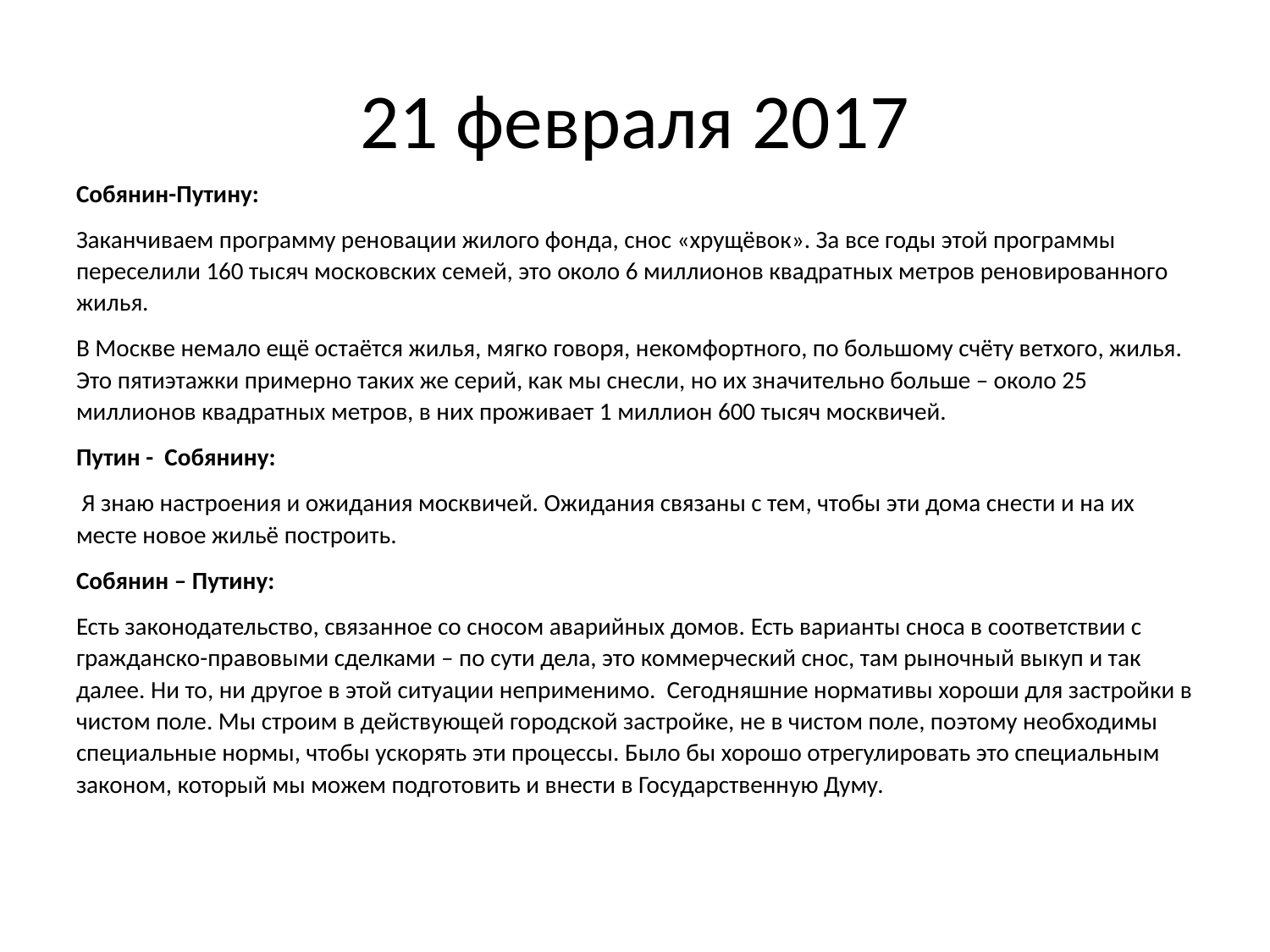

# 21 февраля 2017
Собянин-Путину:
Заканчиваем программу реновации жилого фонда, снос «хрущёвок». За все годы этой программы переселили 160 тысяч московских семей, это около 6 миллионов квадратных метров реновированного жилья.
В Москве немало ещё остаётся жилья, мягко говоря, некомфортного, по большому счёту ветхого, жилья. Это пятиэтажки примерно таких же серий, как мы снесли, но их значительно больше – около 25 миллионов квадратных метров, в них проживает 1 миллион 600 тысяч москвичей.
Путин -  Собянину:
 Я знаю настроения и ожидания москвичей. Ожидания связаны с тем, чтобы эти дома снести и на их месте новое жильё построить.
Собянин – Путину:
Есть законодательство, связанное со сносом аварийных домов. Есть варианты сноса в соответствии с гражданско-правовыми сделками – по сути дела, это коммерческий снос, там рыночный выкуп и так далее. Ни то, ни другое в этой ситуации неприменимо.  Сегодняшние нормативы хороши для застройки в чистом поле. Мы строим в действующей городской застройке, не в чистом поле, поэтому необходимы специальные нормы, чтобы ускорять эти процессы. Было бы хорошо отрегулировать это специальным законом, который мы можем подготовить и внести в Государственную Думу.